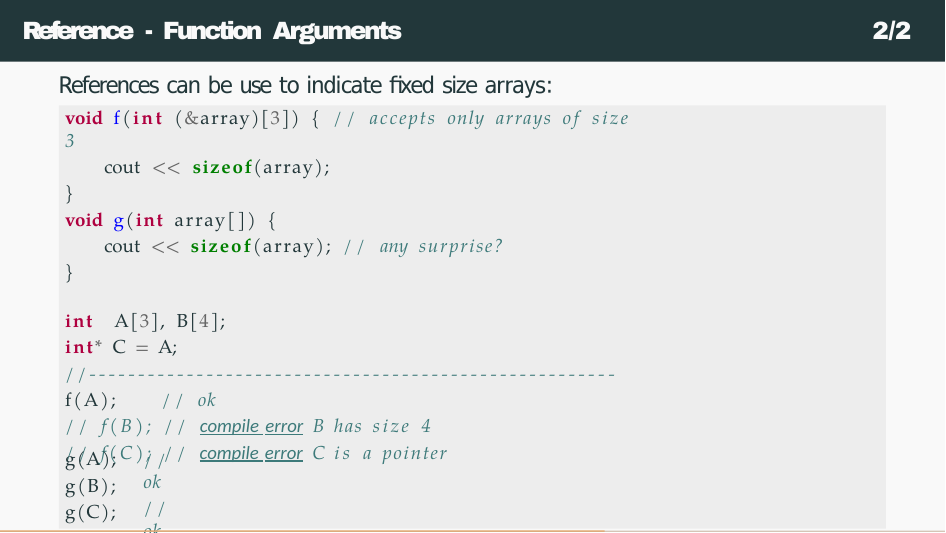

# Reference - Function Arguments
2/2
References can be use to indicate fixed size arrays:
void f(int (&array)[3]) { // accepts only arrays of size 3
cout << sizeof(array);
}
void g(int array[]) {
cout << sizeof(array); // any surprise?
}

int  A[3], B[4];
int* C = A;
//------------------------------------------------------
f(A);	// ok
// f(B); // compile error B has size 4
// f(C); // compile error C is a pointer

g(A);
g(B);
g(C);
// ok
// ok
// ok